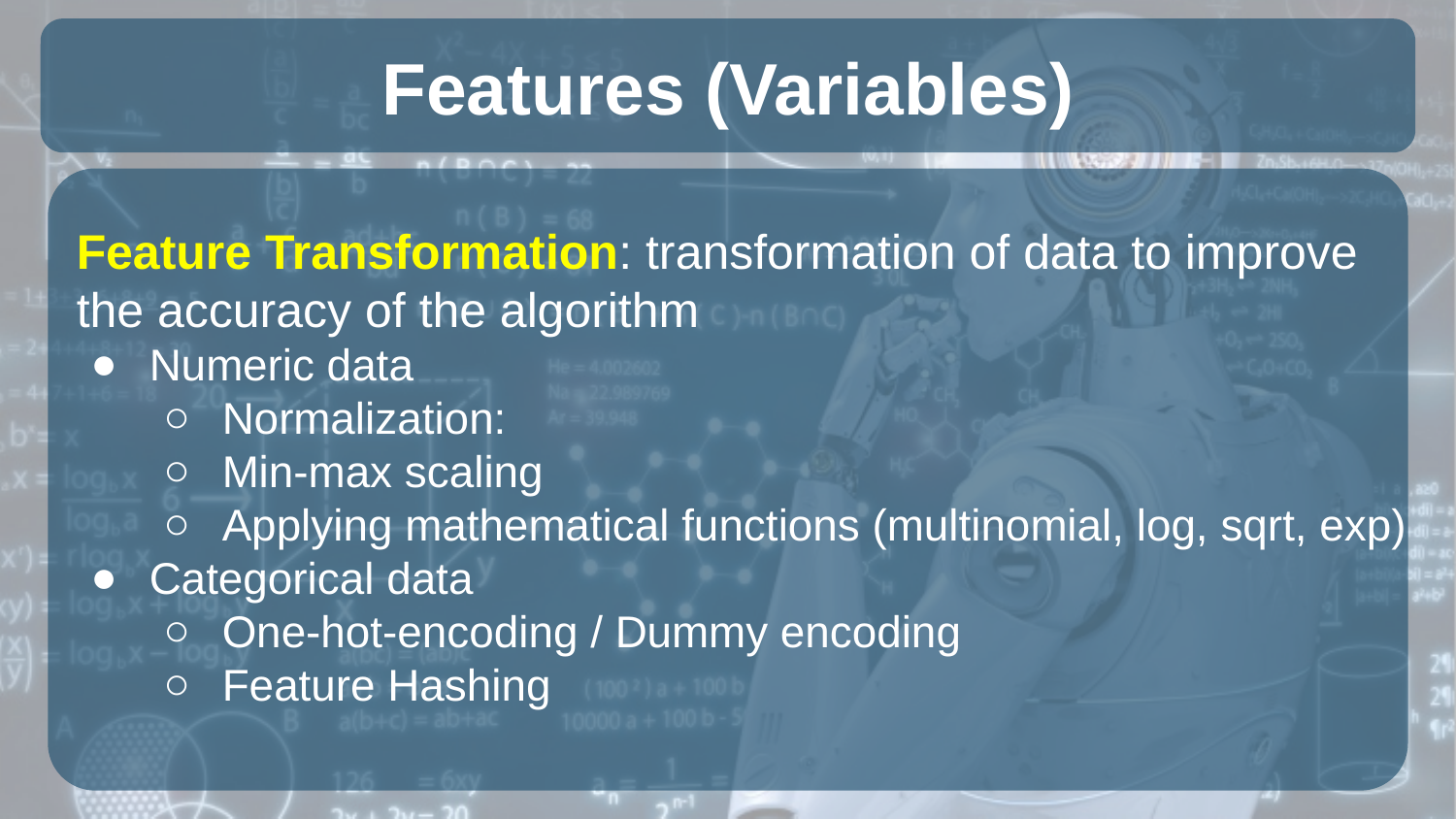

# Features (Variables)
Feature Transformation: transformation of data to improve the accuracy of the algorithm
Numeric data
Normalization:
Min-max scaling
Applying mathematical functions (multinomial, log, sqrt, exp)
Categorical data
One-hot-encoding / Dummy encoding
Feature Hashing